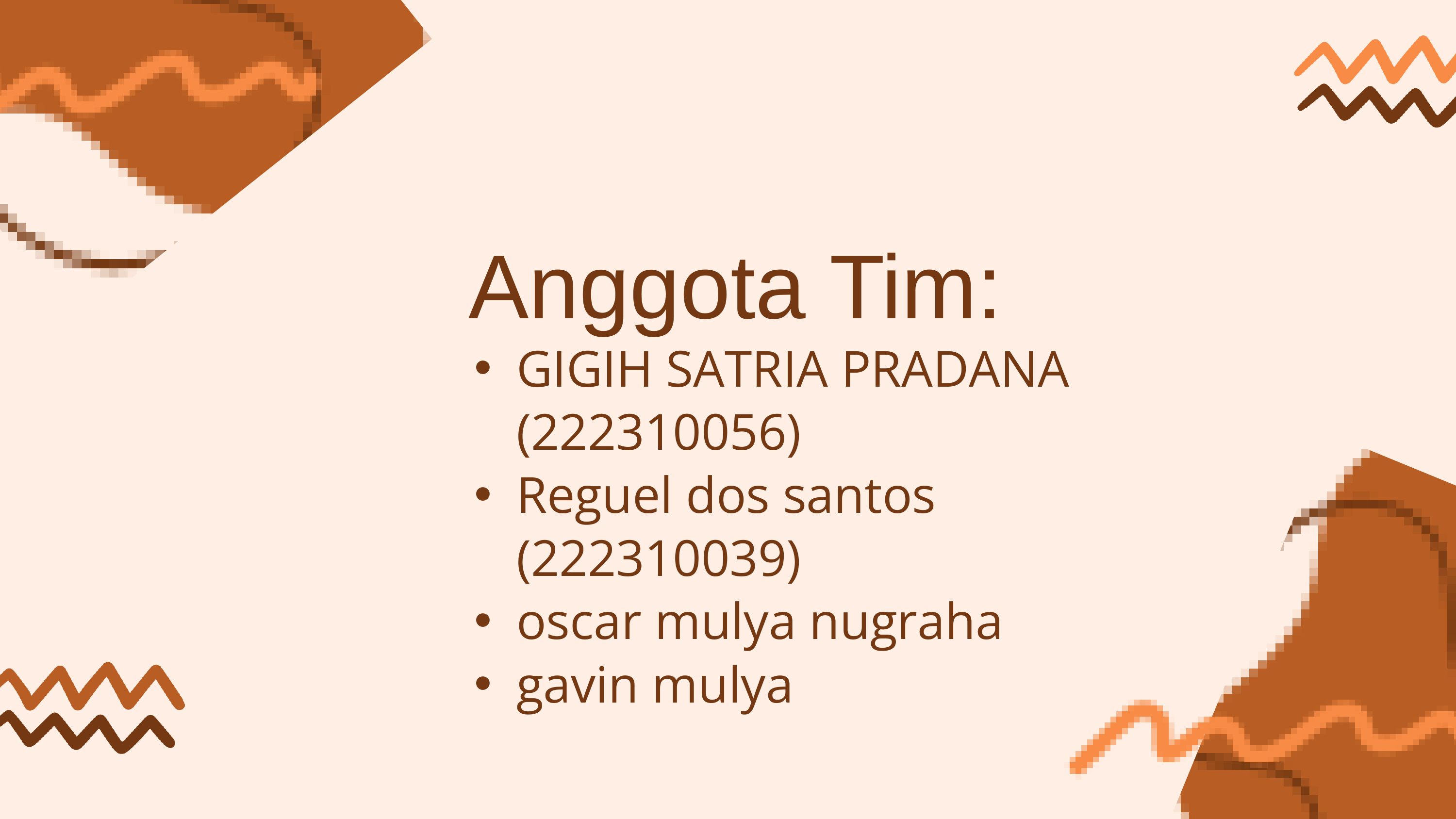

Anggota Tim:
GIGIH SATRIA PRADANA (222310056)
Reguel dos santos (222310039)
oscar mulya nugraha
gavin mulya